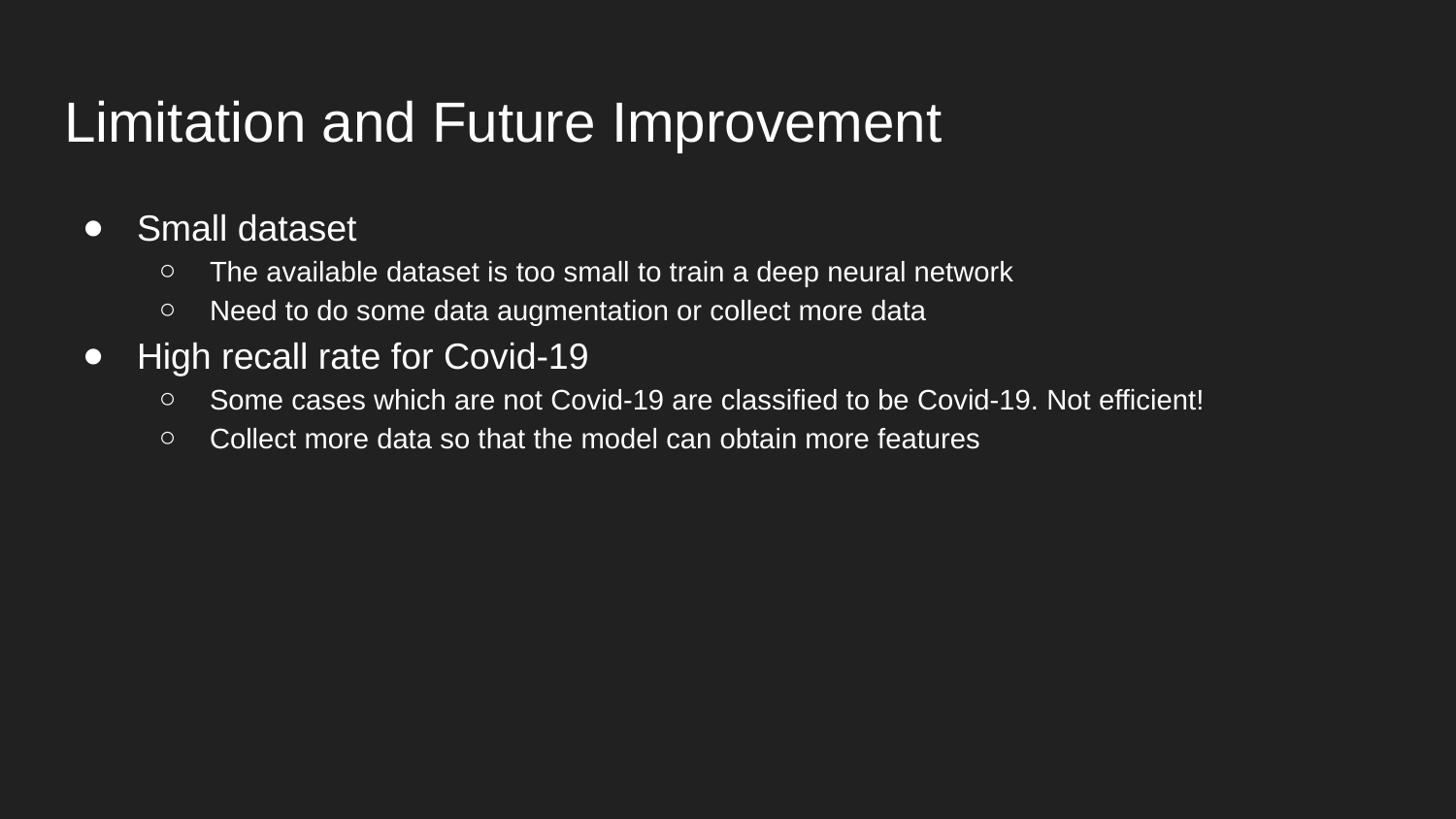

# Limitation and Future Improvement
Small dataset
The available dataset is too small to train a deep neural network
Need to do some data augmentation or collect more data
High recall rate for Covid-19
Some cases which are not Covid-19 are classified to be Covid-19. Not efficient!
Collect more data so that the model can obtain more features